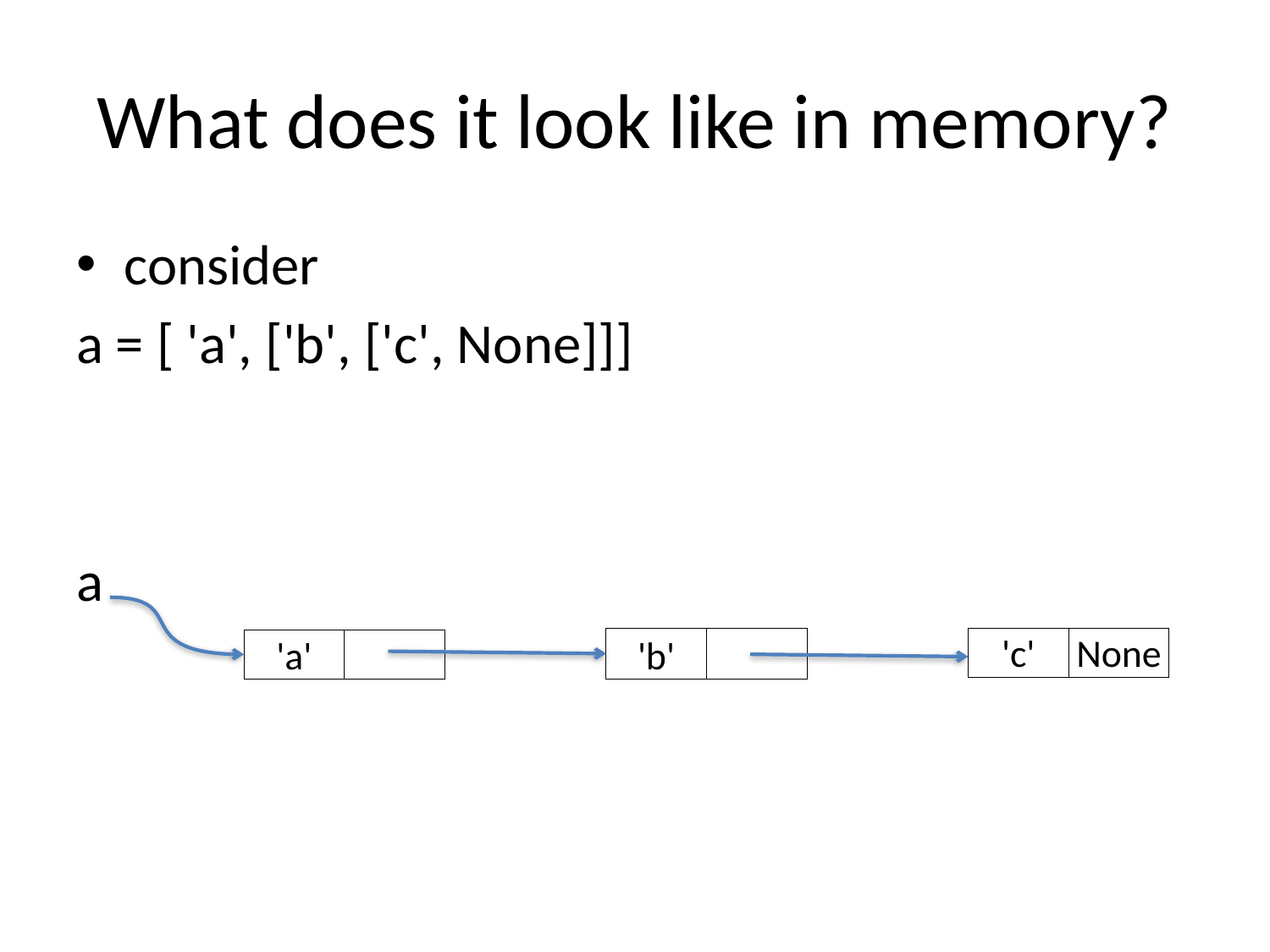

# What does it look like in memory?
consider
a = [ 'a', ['b', ['c', None]]]

a

| 'b' |  |
| --- | --- |
| 'c' | None |
| --- | --- |
| 'a' |  |
| --- | --- |